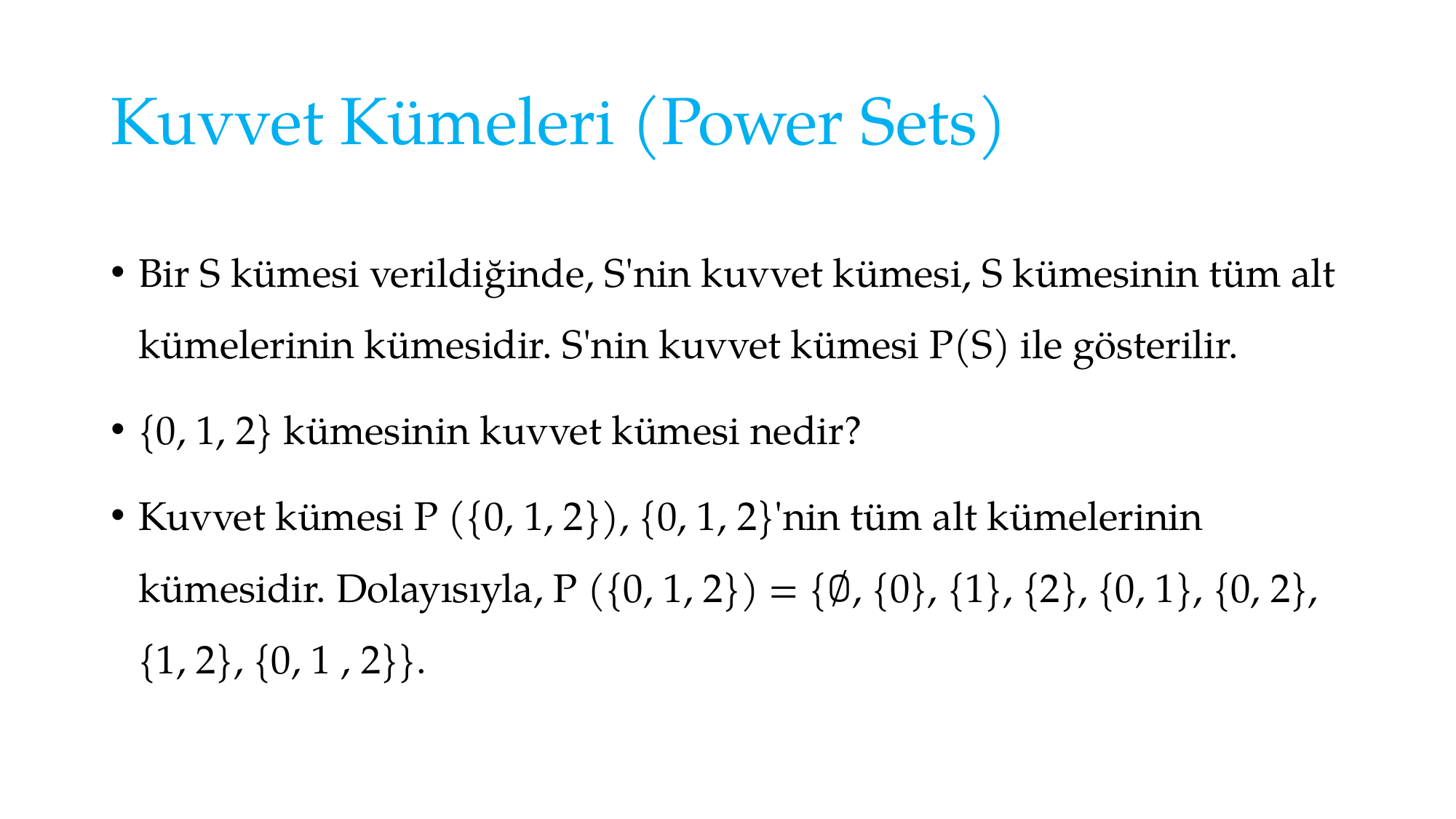

# Kuvvet Kümeleri (Power Sets)
Bir S kümesi verildiğinde, S'nin kuvvet kümesi, S kümesinin tüm alt kümelerinin kümesidir. S'nin kuvvet kümesi P(S) ile gösterilir.
{0, 1, 2} kümesinin kuvvet kümesi nedir?
Kuvvet kümesi P ({0, 1, 2}), {0, 1, 2}'nin tüm alt kümelerinin kümesidir. Dolayısıyla, P ({0, 1, 2}) = {∅, {0}, {1}, {2}, {0, 1}, {0, 2}, {1, 2}, {0, 1 , 2}}.